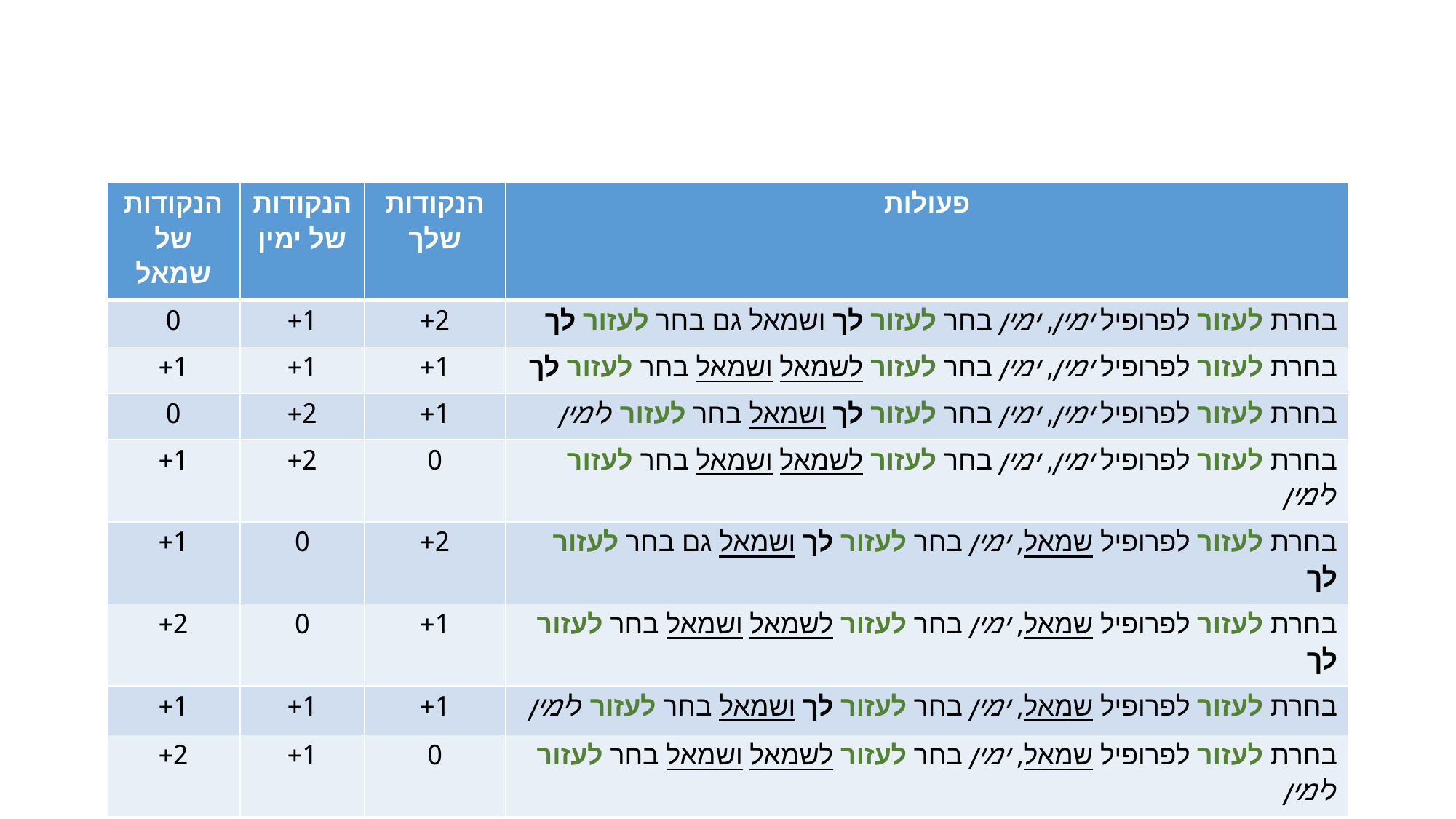

| הנקודות של שמאל | הנקודות של ימין | הנקודות שלך | פעולות |
| --- | --- | --- | --- |
| 0 | 1+ | 2+ | בחרת לעזור לפרופיל ימין, ימין בחר לעזור לך ושמאל גם בחר לעזור לך |
| 1+ | 1+ | 1+ | בחרת לעזור לפרופיל ימין, ימין בחר לעזור לשמאל ושמאל בחר לעזור לך |
| 0 | 2+ | 1+ | בחרת לעזור לפרופיל ימין, ימין בחר לעזור לך ושמאל בחר לעזור לימין |
| 1+ | 2+ | 0 | בחרת לעזור לפרופיל ימין, ימין בחר לעזור לשמאל ושמאל בחר לעזור לימין |
| 1+ | 0 | 2+ | בחרת לעזור לפרופיל שמאל, ימין בחר לעזור לך ושמאל גם בחר לעזור לך |
| 2+ | 0 | 1+ | בחרת לעזור לפרופיל שמאל, ימין בחר לעזור לשמאל ושמאל בחר לעזור לך |
| 1+ | 1+ | 1+ | בחרת לעזור לפרופיל שמאל, ימין בחר לעזור לך ושמאל בחר לעזור לימין |
| 2+ | 1+ | 0 | בחרת לעזור לפרופיל שמאל, ימין בחר לעזור לשמאל ושמאל בחר לעזור לימין |